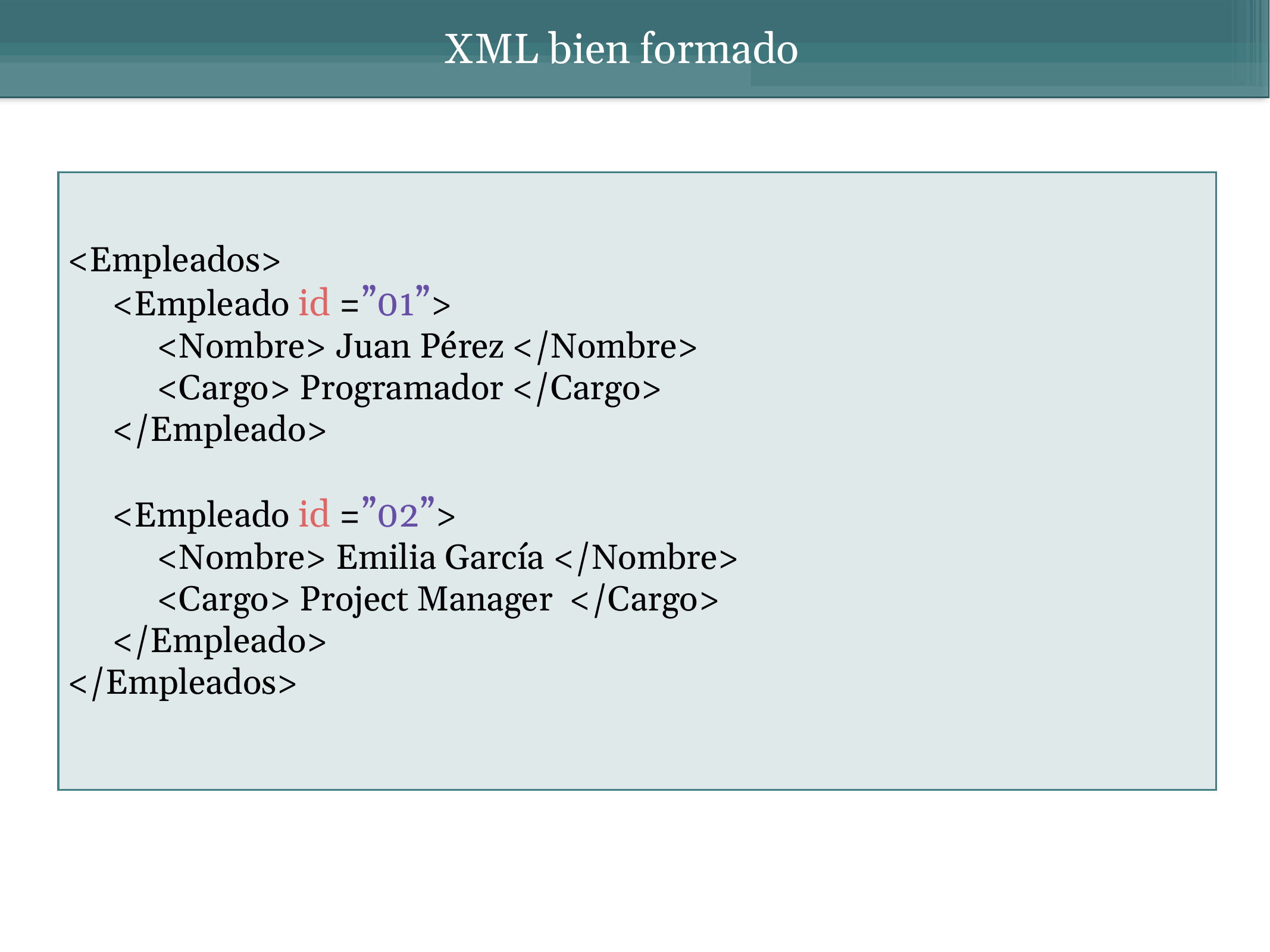

XML bien formado

<Empleados>
<Empleado id =”01”>
<Nombre> Juan Pérez </Nombre>
<Cargo> Programador </Cargo>
</Empleado>

<Empleado id =”02”>
<Nombre> Emilia García </Nombre>
<Cargo> Project Manager  </Cargo>
</Empleado>
</Empleados>